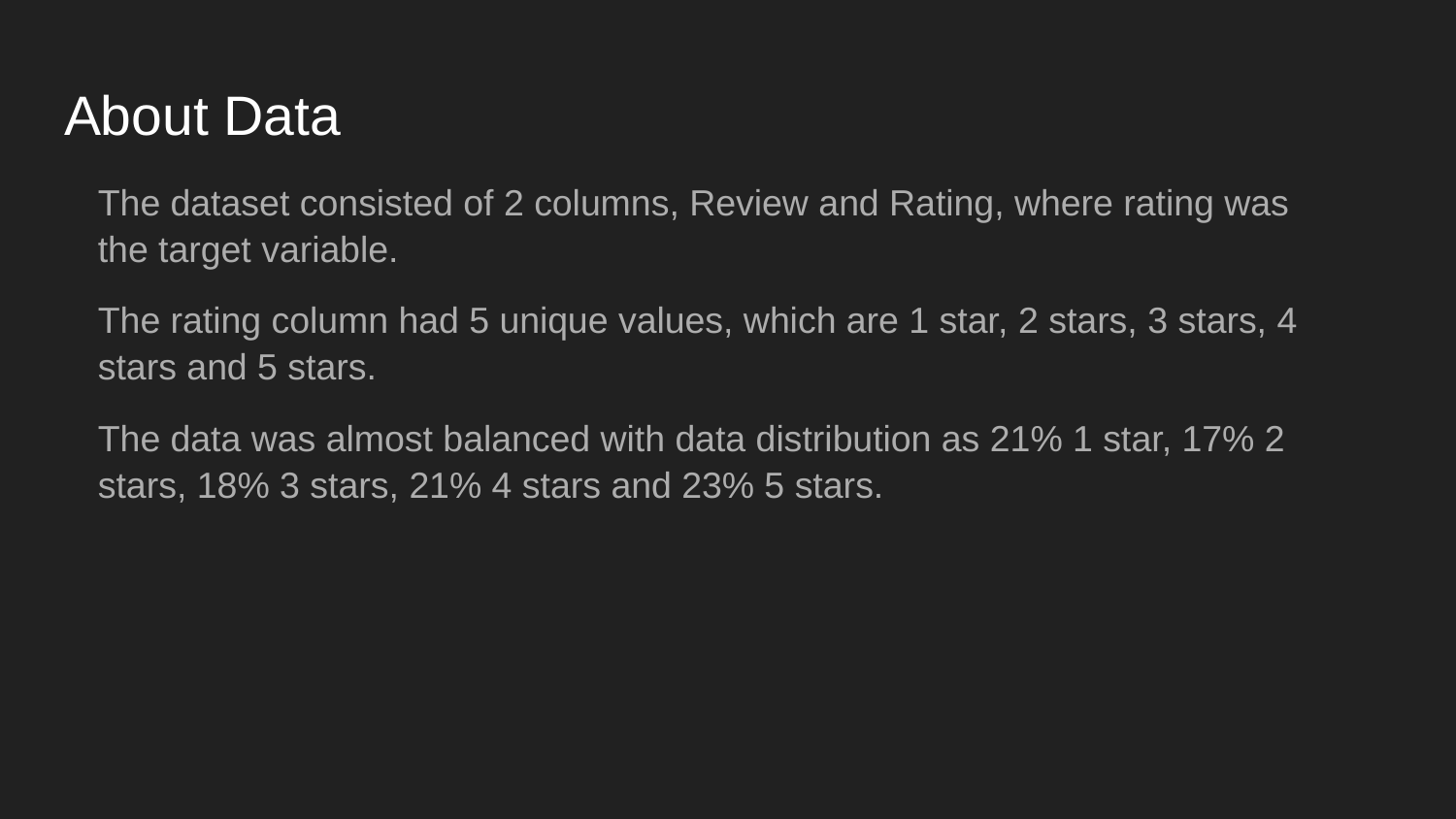

# About Data
The dataset consisted of 2 columns, Review and Rating, where rating was the target variable.
The rating column had 5 unique values, which are 1 star, 2 stars, 3 stars, 4 stars and 5 stars.
The data was almost balanced with data distribution as 21% 1 star, 17% 2 stars, 18% 3 stars, 21% 4 stars and 23% 5 stars.